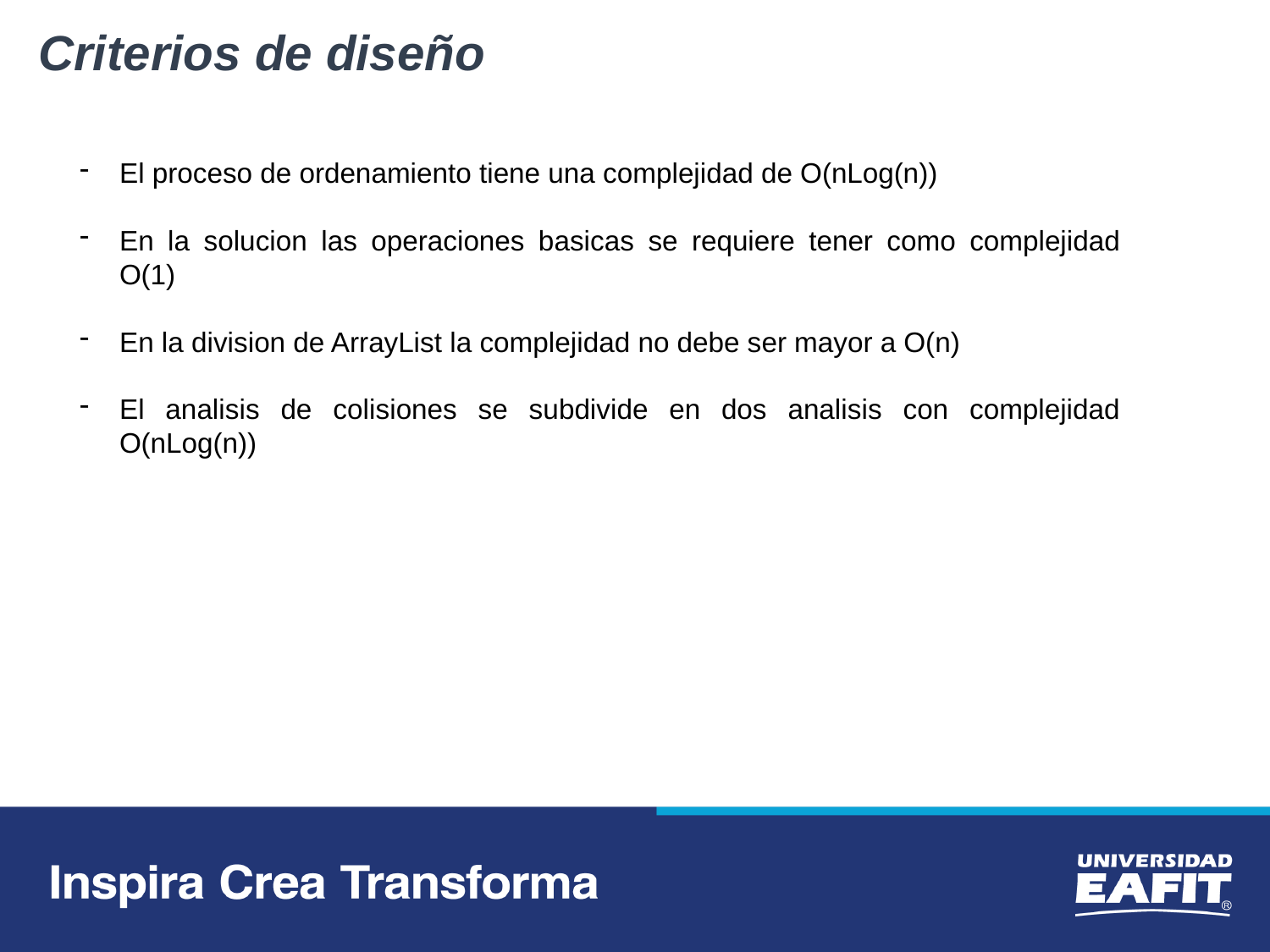

Criterios de diseño
El proceso de ordenamiento tiene una complejidad de O(nLog(n))

En la solucion las operaciones basicas se requiere tener como complejidad O(1)

En la division de ArrayList la complejidad no debe ser mayor a O(n)

El analisis de colisiones se subdivide en dos analisis con complejidad O(nLog(n))